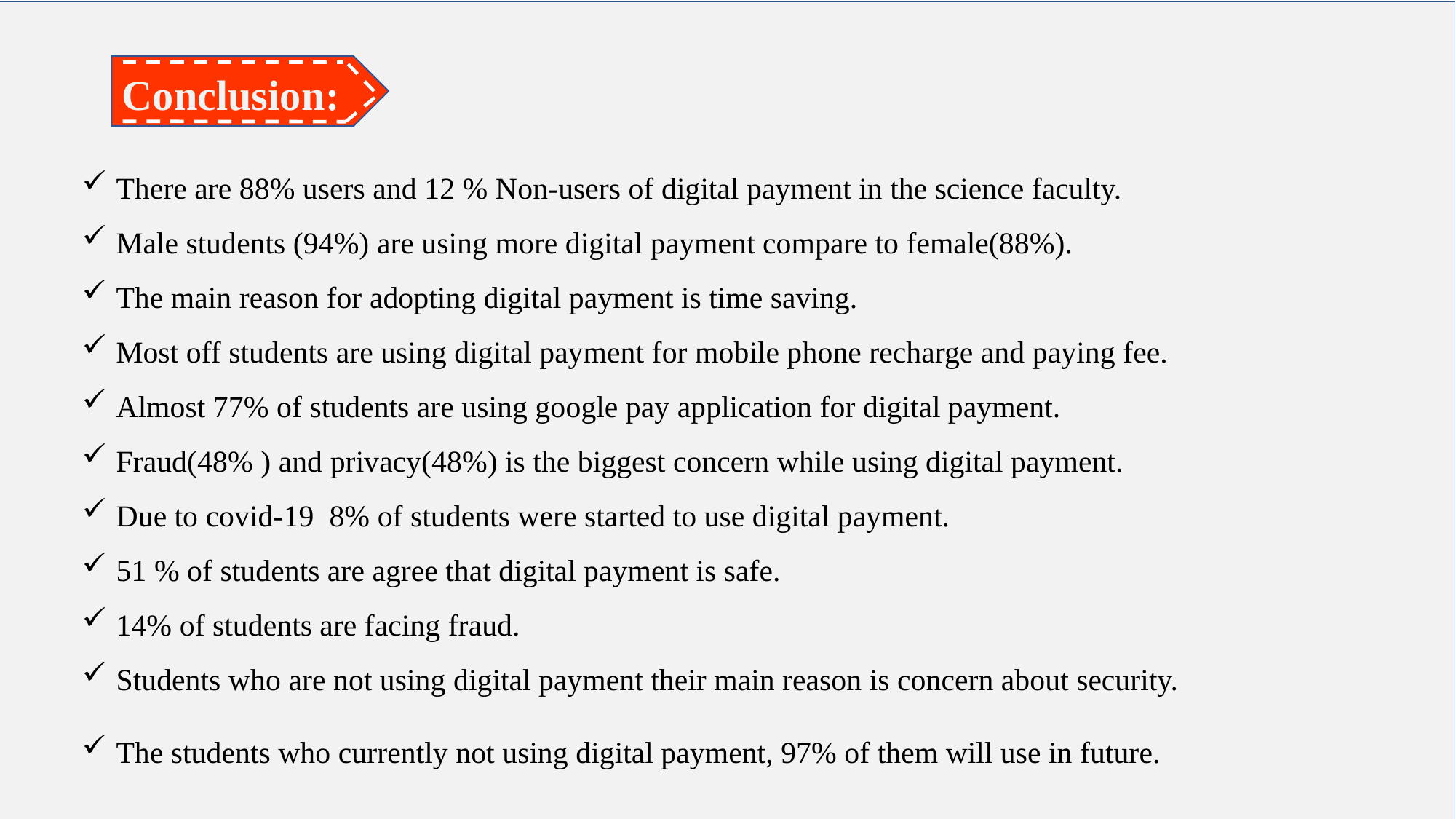

Conclusion:
There are 88% users and 12 % Non-users of digital payment in the science faculty.
Male students (94%) are using more digital payment compare to female(88%).
The main reason for adopting digital payment is time saving.
Most off students are using digital payment for mobile phone recharge and paying fee.
Almost 77% of students are using google pay application for digital payment.
Fraud(48% ) and privacy(48%) is the biggest concern while using digital payment.
Due to covid-19  8% of students were started to use digital payment.
51 % of students are agree that digital payment is safe.
14% of students are facing fraud.
Students who are not using digital payment their main reason is concern about security.
The students who currently not using digital payment, 97% of them will use in future.